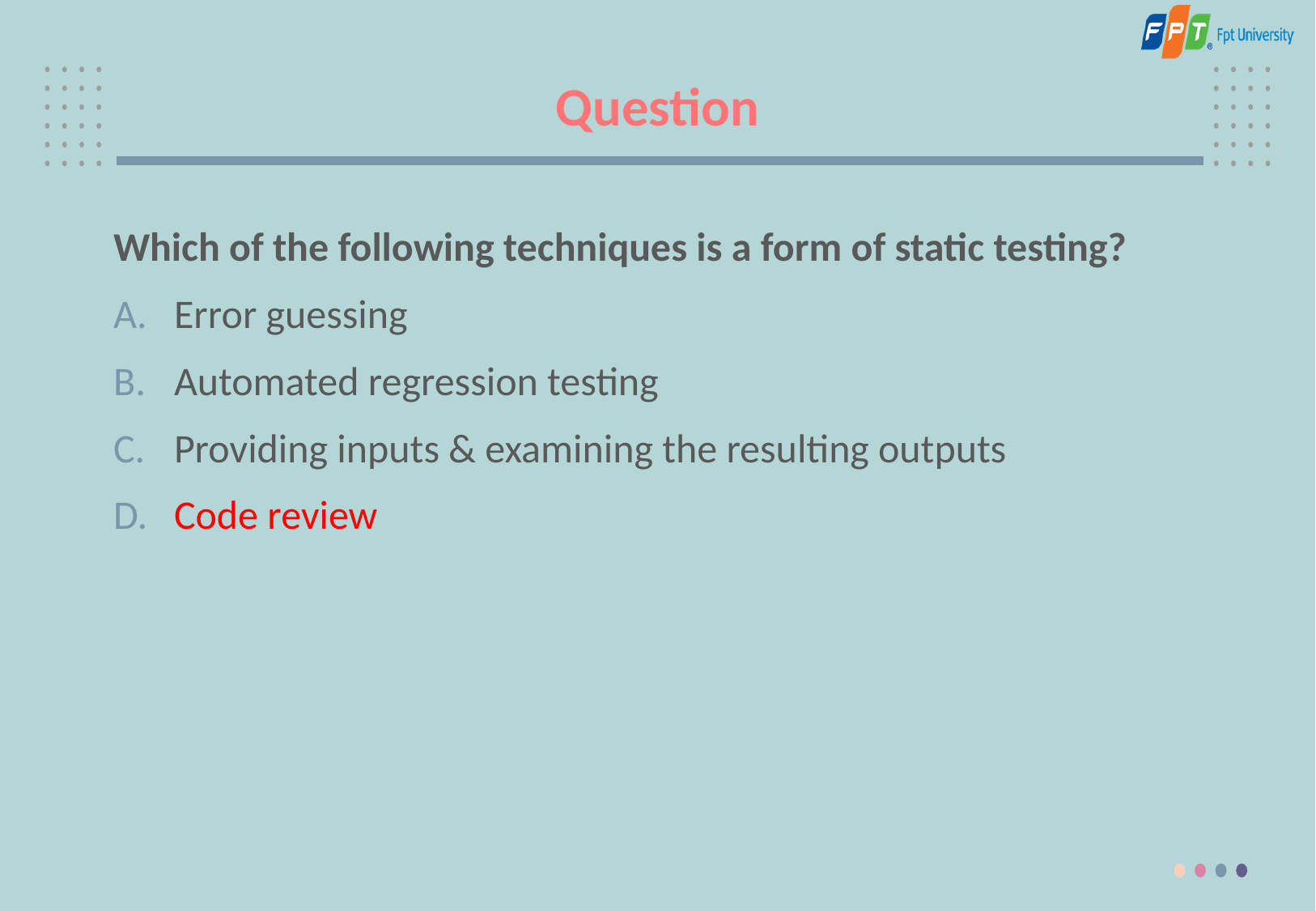

# Question
Which of the following techniques is a form of static testing?
Error guessing
Automated regression testing
Providing inputs & examining the resulting outputs
Code review